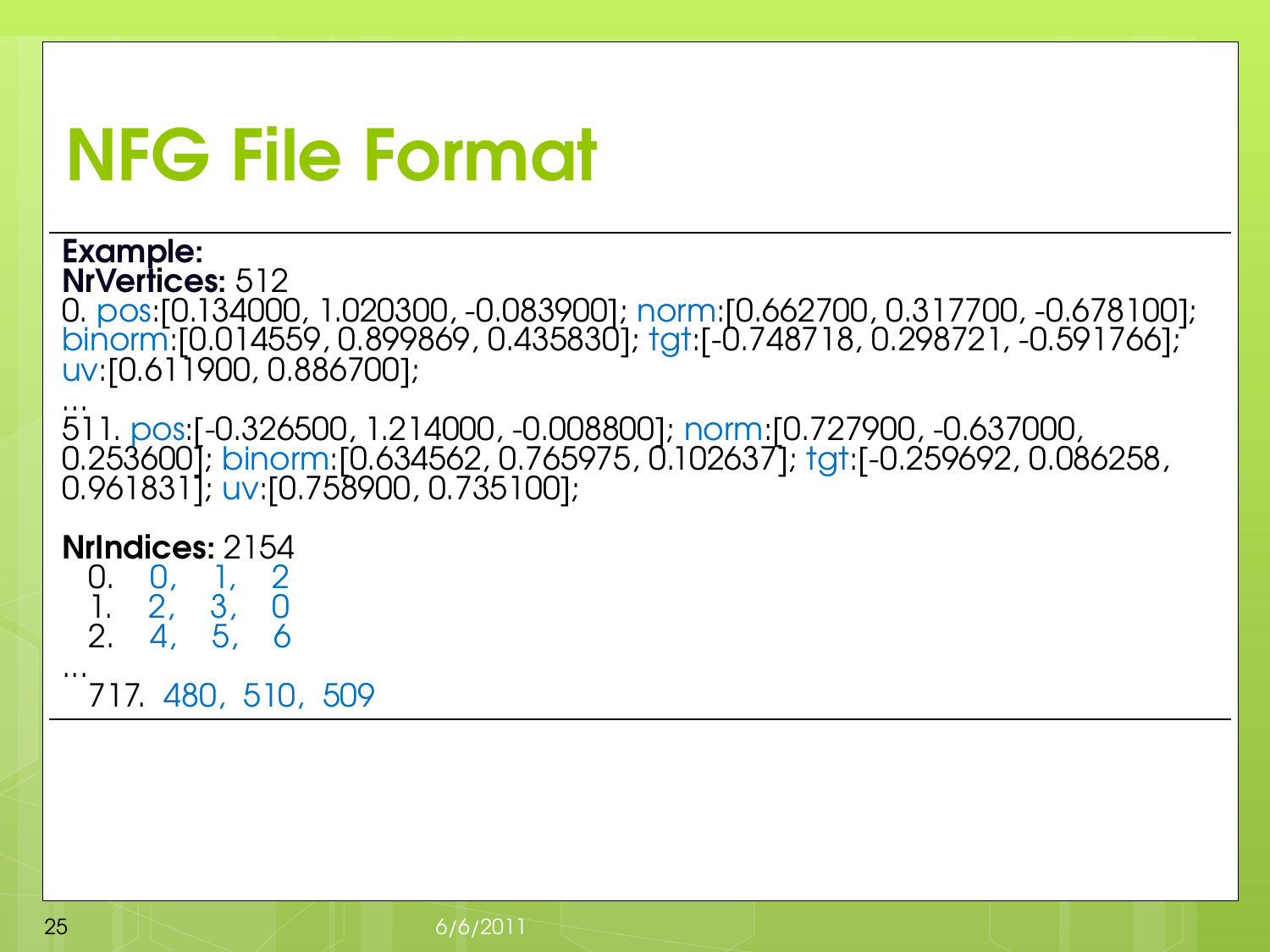

# NFG File Format
| Example: NrVertices: 512 0. pos:[0.134000, 1.020300, -0.083900]; norm:[0.662700, 0.317700, -0.678100]; binorm:[0.014559, 0.899869, 0.435830]; tgt:[-0.748718, 0.298721, -0.591766]; uv:[0.611900, 0.886700]; … 511. pos:[-0.326500, 1.214000, -0.008800]; norm:[0.727900, -0.637000, 0.253600]; binorm:[0.634562, 0.765975, 0.102637]; tgt:[-0.259692, 0.086258, 0.961831]; uv:[0.758900, 0.735100]; NrIndices: 2154 0. 0, 1, 2 1. 2, 3, 0 2. 4, 5, 6 ... 717. 480, 510, 509 |
| --- |
25
6/6/2011